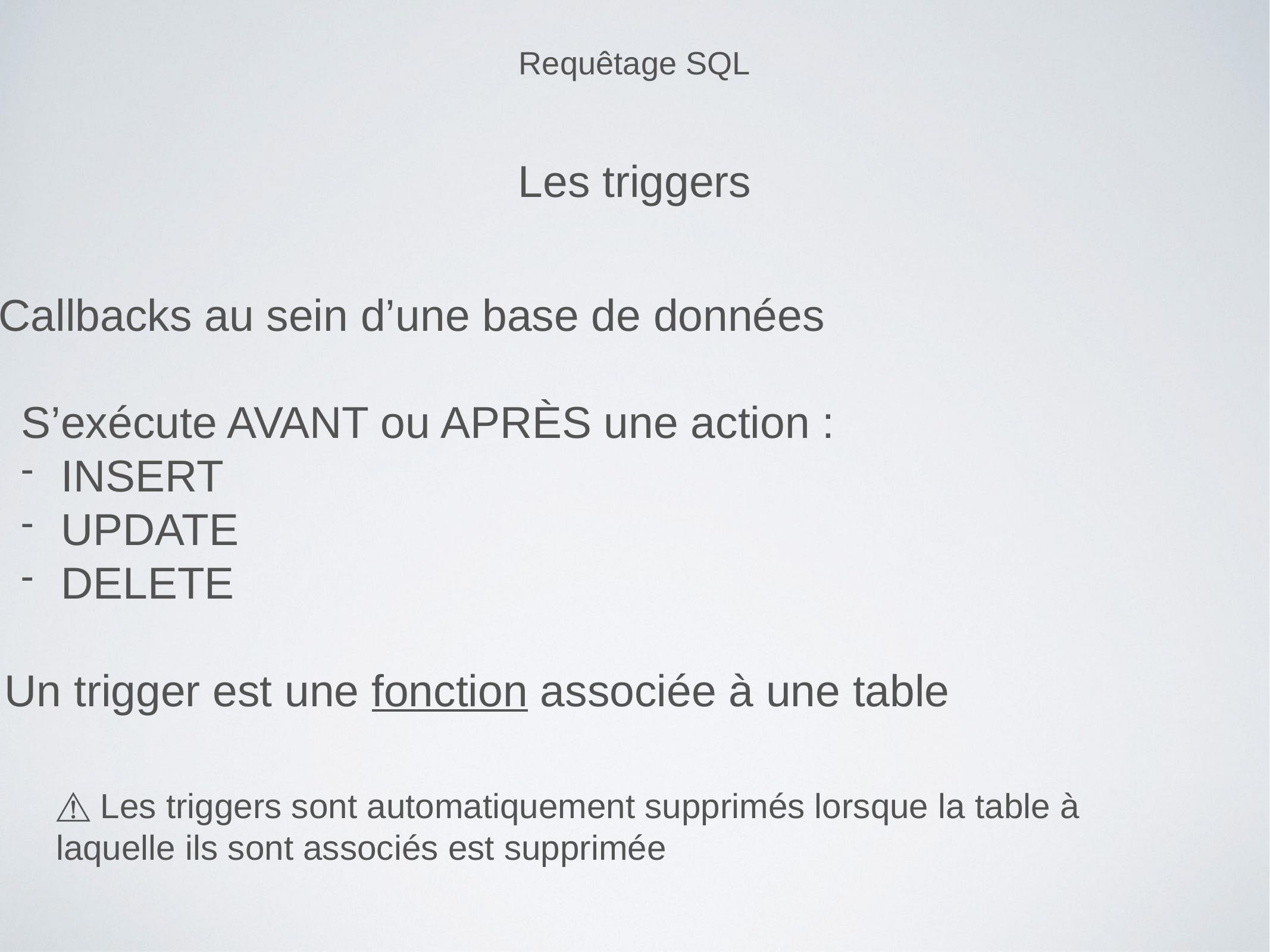

Requêtage SQL
Les triggers
Callbacks au sein d’une base de données
S’exécute AVANT ou APRÈS une action :
INSERT
UPDATE
DELETE
Un trigger est une fonction associée à une table
⚠️ Les triggers sont automatiquement supprimés lorsque la table à laquelle ils sont associés est supprimée